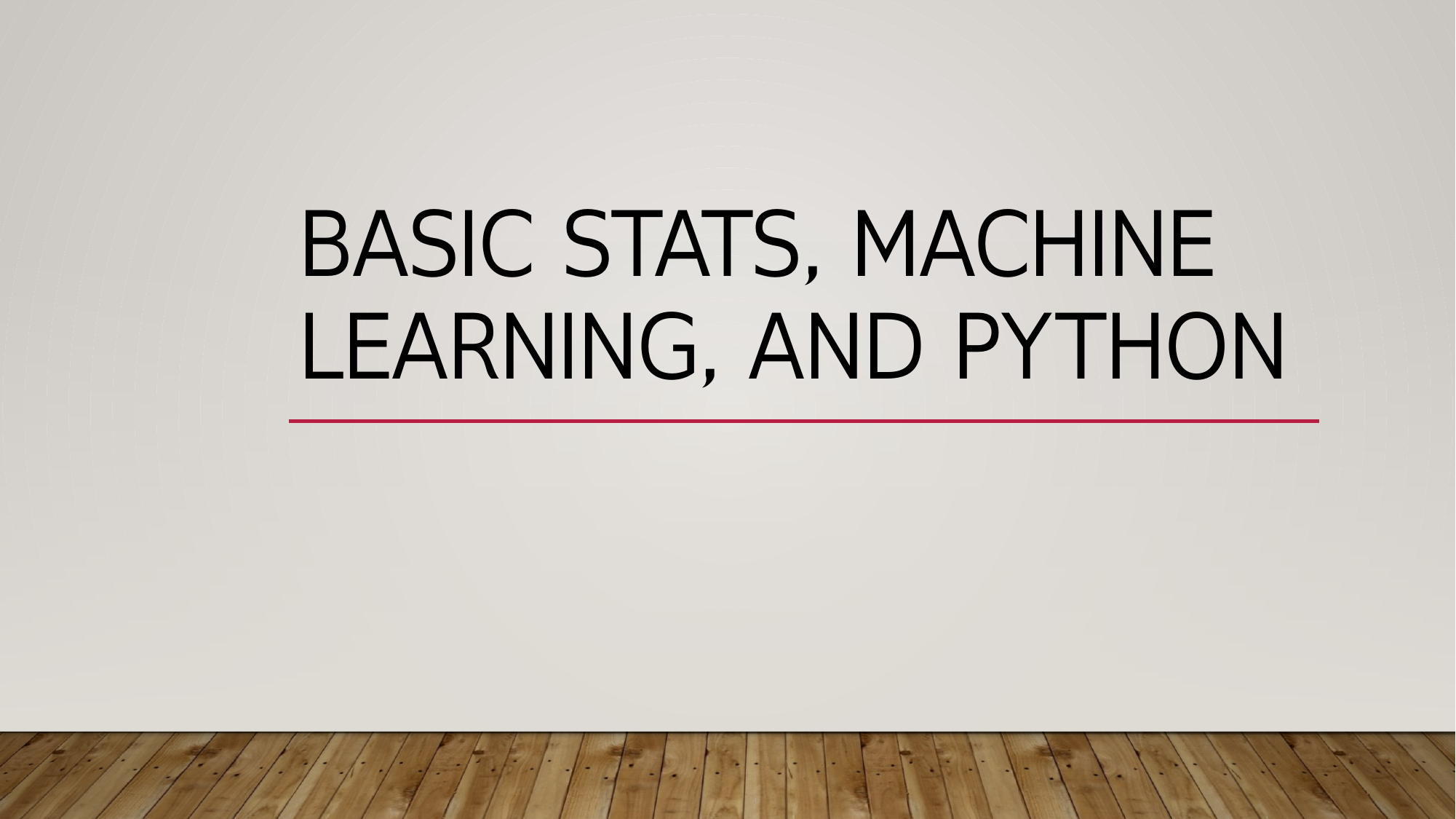

# Basic Stats, Machine Learning, and Python